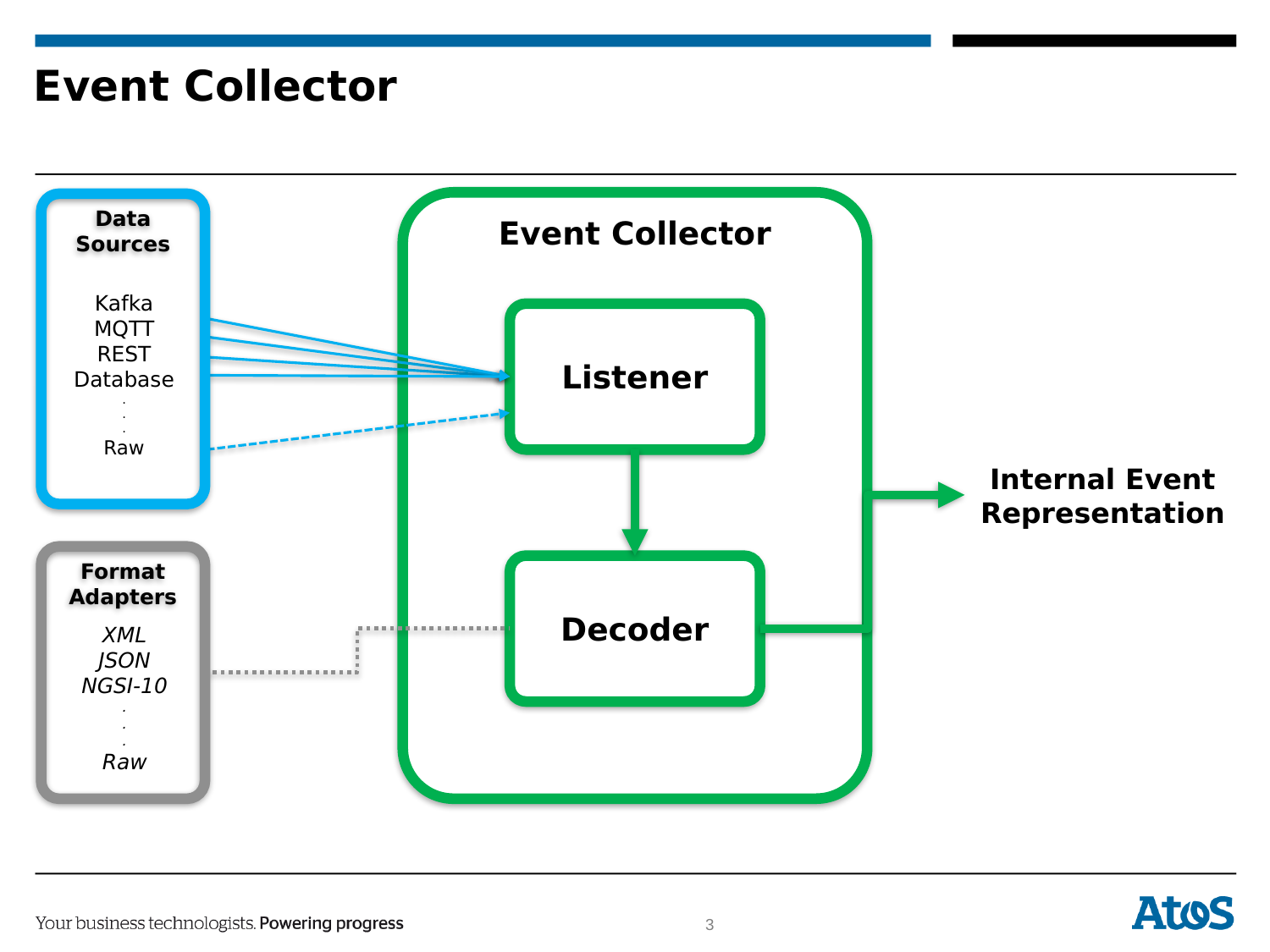

# Event Collector
Event Collector
Data Sources
Kafka
MQTT
REST
Database
.
.
.
Raw

Listener
Internal Event Representation
Format Adapters
Decoder
XML
JSON
NGSI-10
.
.
.
Raw